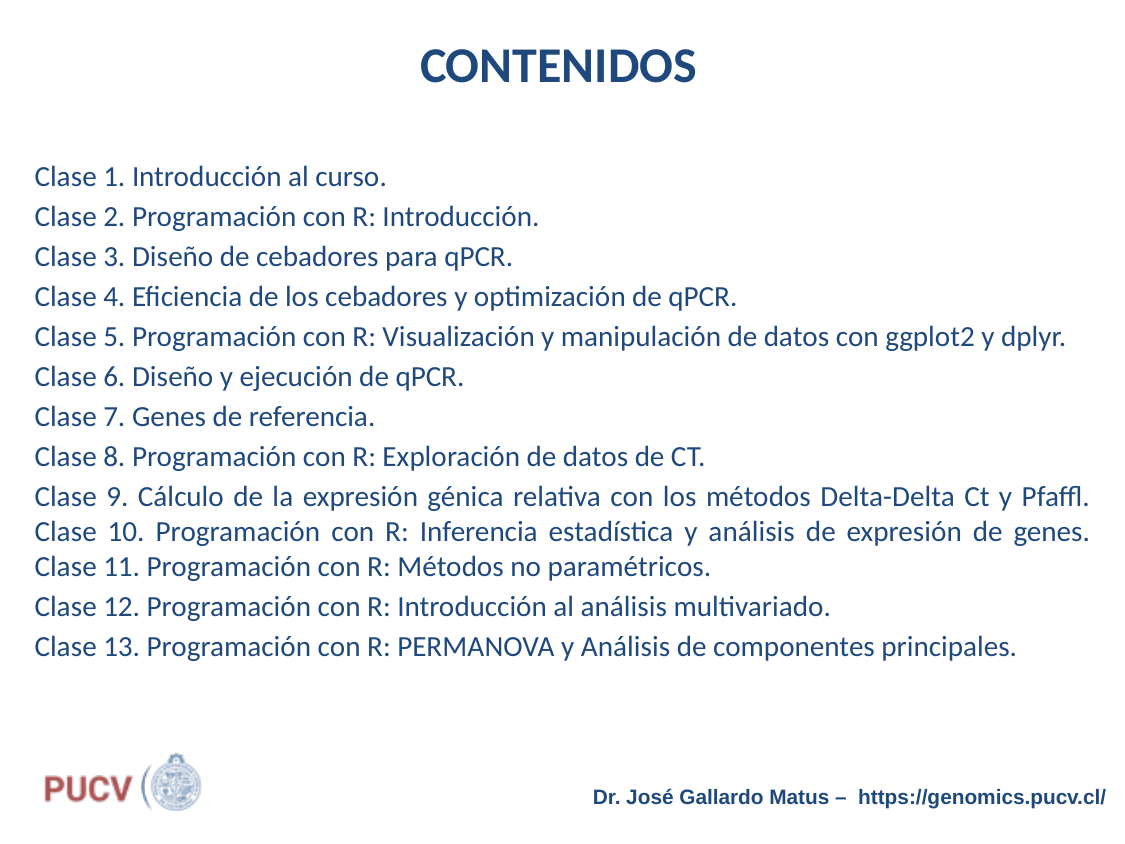

# CONTENIDOS
Clase 1. Introducción al curso.
Clase 2. Programación con R: Introducción.
Clase 3. Diseño de cebadores para qPCR.
Clase 4. Eficiencia de los cebadores y optimización de qPCR.
Clase 5. Programación con R: Visualización y manipulación de datos con ggplot2 y dplyr.
Clase 6. Diseño y ejecución de qPCR.
Clase 7. Genes de referencia.
Clase 8. Programación con R: Exploración de datos de CT.
Clase 9. Cálculo de la expresión génica relativa con los métodos Delta-Delta Ct y Pfaffl.
Clase 10. Programación con R: Inferencia estadística y análisis de expresión de genes.
Clase 11. Programación con R: Métodos no paramétricos.
Clase 12. Programación con R: Introducción al análisis multivariado.
Clase 13. Programación con R: PERMANOVA y Análisis de componentes principales.